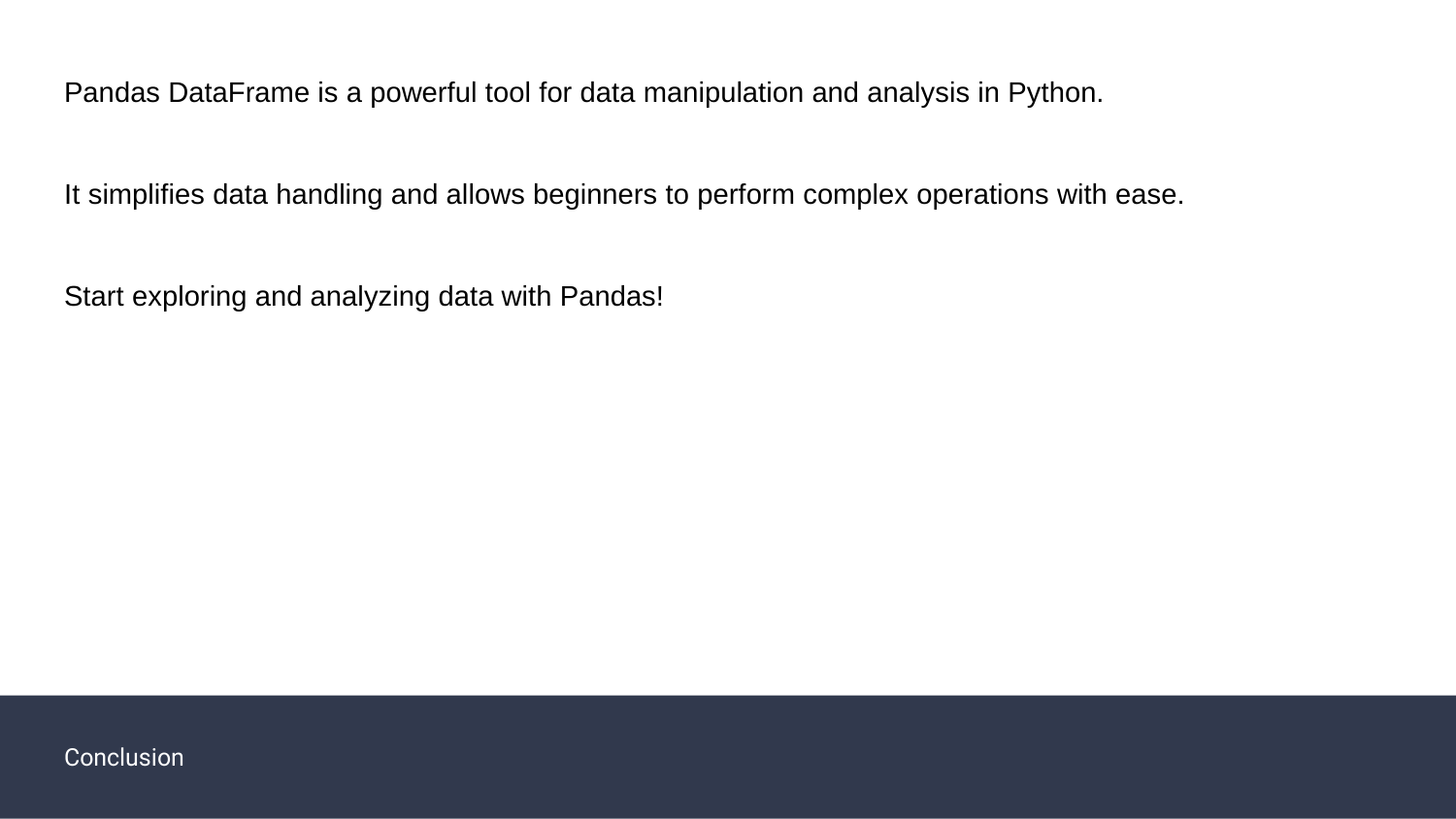

Pandas DataFrame is a powerful tool for data manipulation and analysis in Python.

It simplifies data handling and allows beginners to perform complex operations with ease.

Start exploring and analyzing data with Pandas!
Conclusion